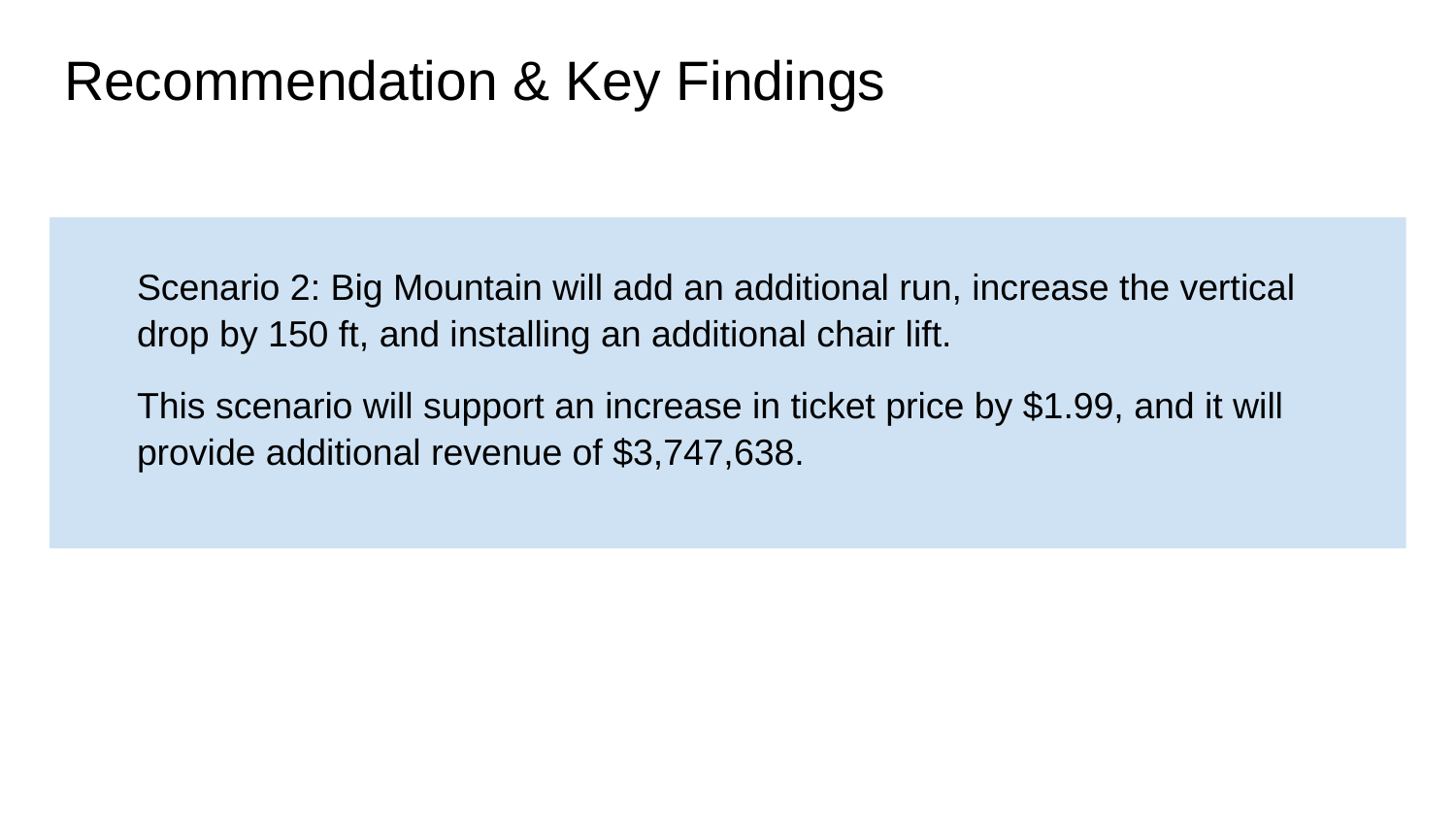

# Recommendation & Key Findings

Scenario 2: Big Mountain will add an additional run, increase the vertical drop by 150 ft, and installing an additional chair lift.
This scenario will support an increase in ticket price by $1.99, and it will provide additional revenue of $3,747,638.